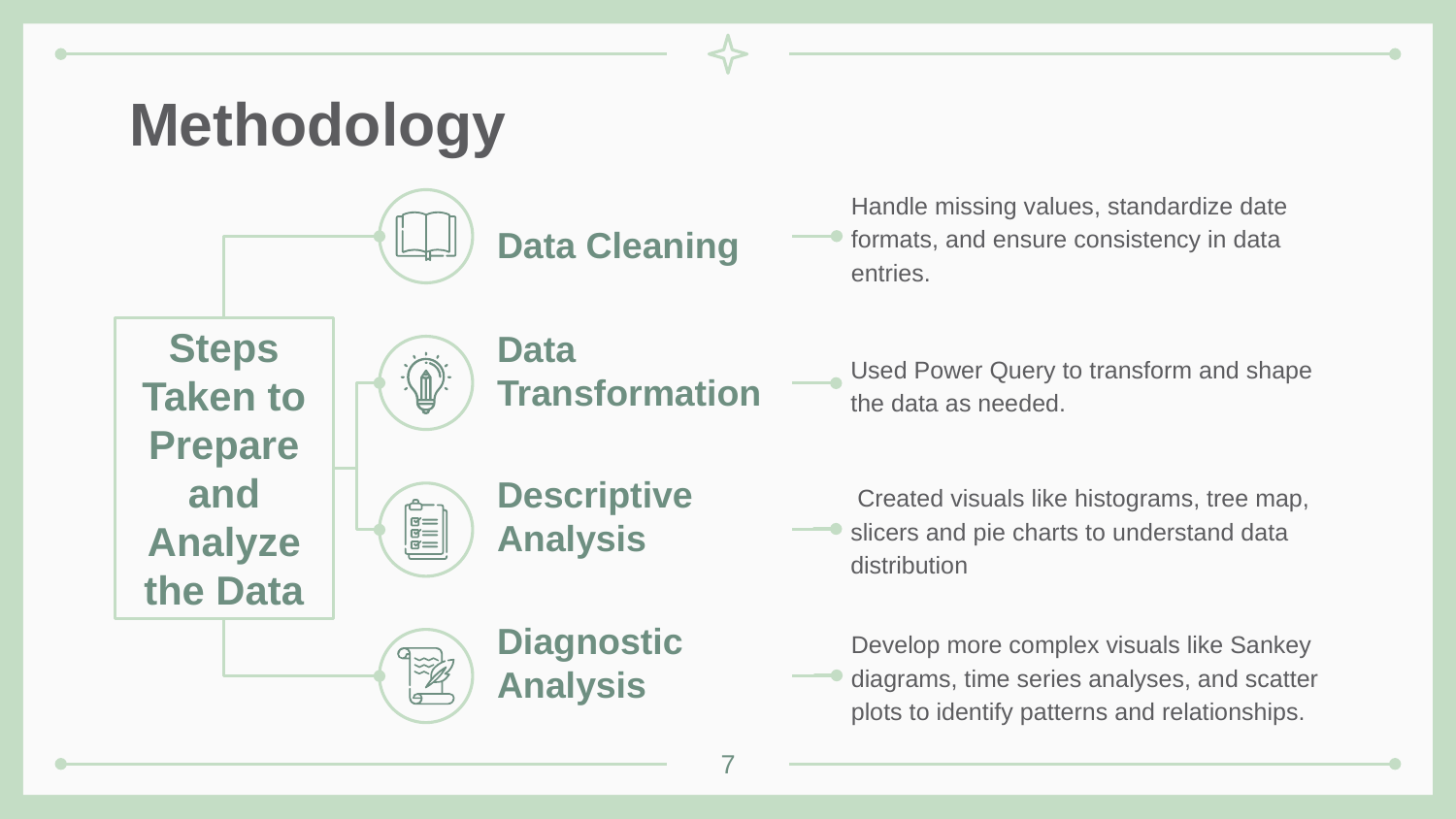

# Methodology
Handle missing values, standardize date formats, and ensure consistency in data entries.

Data Cleaning

Steps Taken to Prepare and Analyze the Data
Used Power Query to transform and shape the data as needed.

Data Transformation

 Created visuals like histograms, tree map, slicers and pie charts to understand data distribution

Descriptive Analysis

Develop more complex visuals like Sankey diagrams, time series analyses, and scatter plots to identify patterns and relationships.

Diagnostic Analysis

7